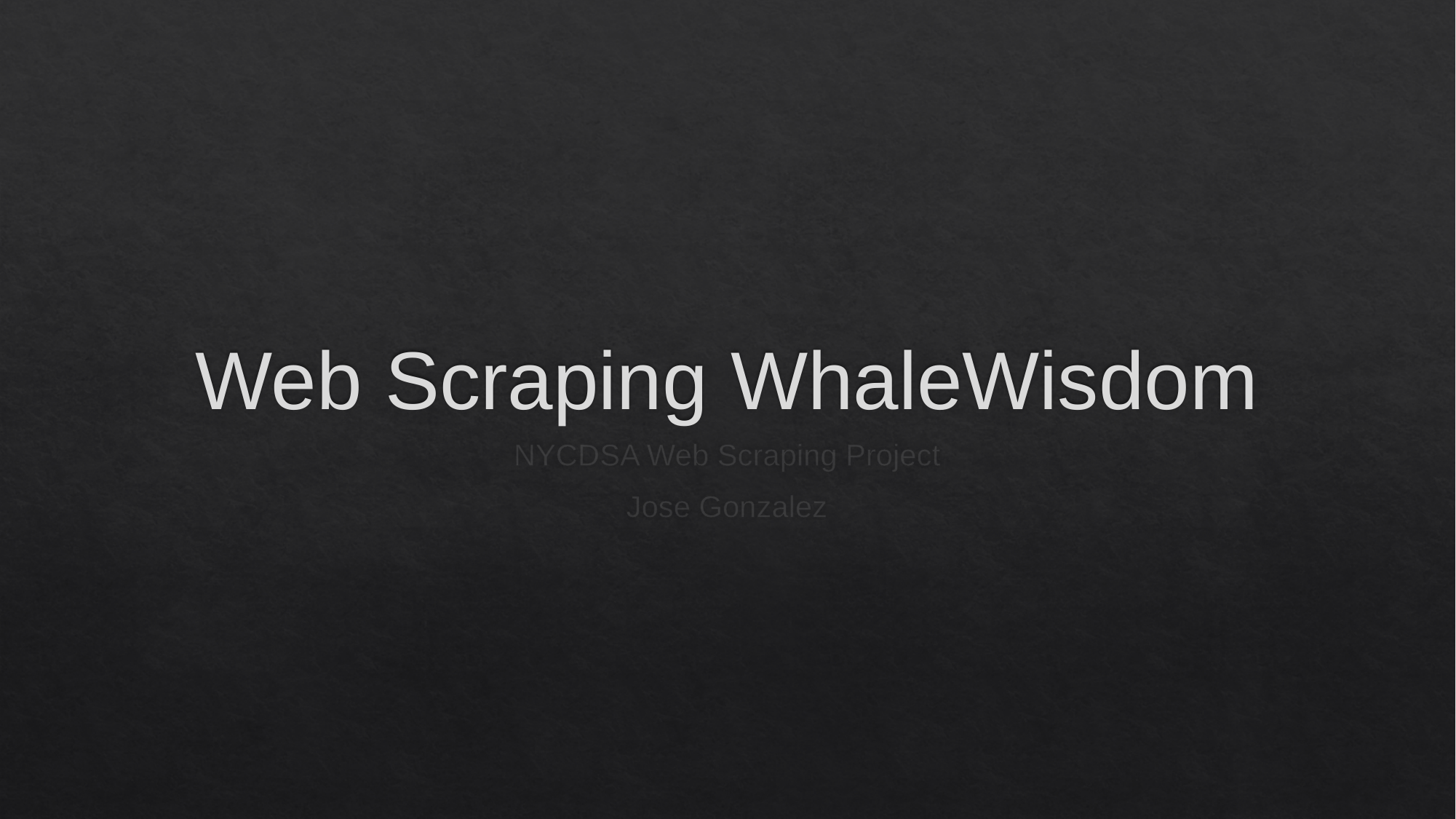

# Web Scraping WhaleWisdom
NYCDSA Web Scraping Project
Jose Gonzalez